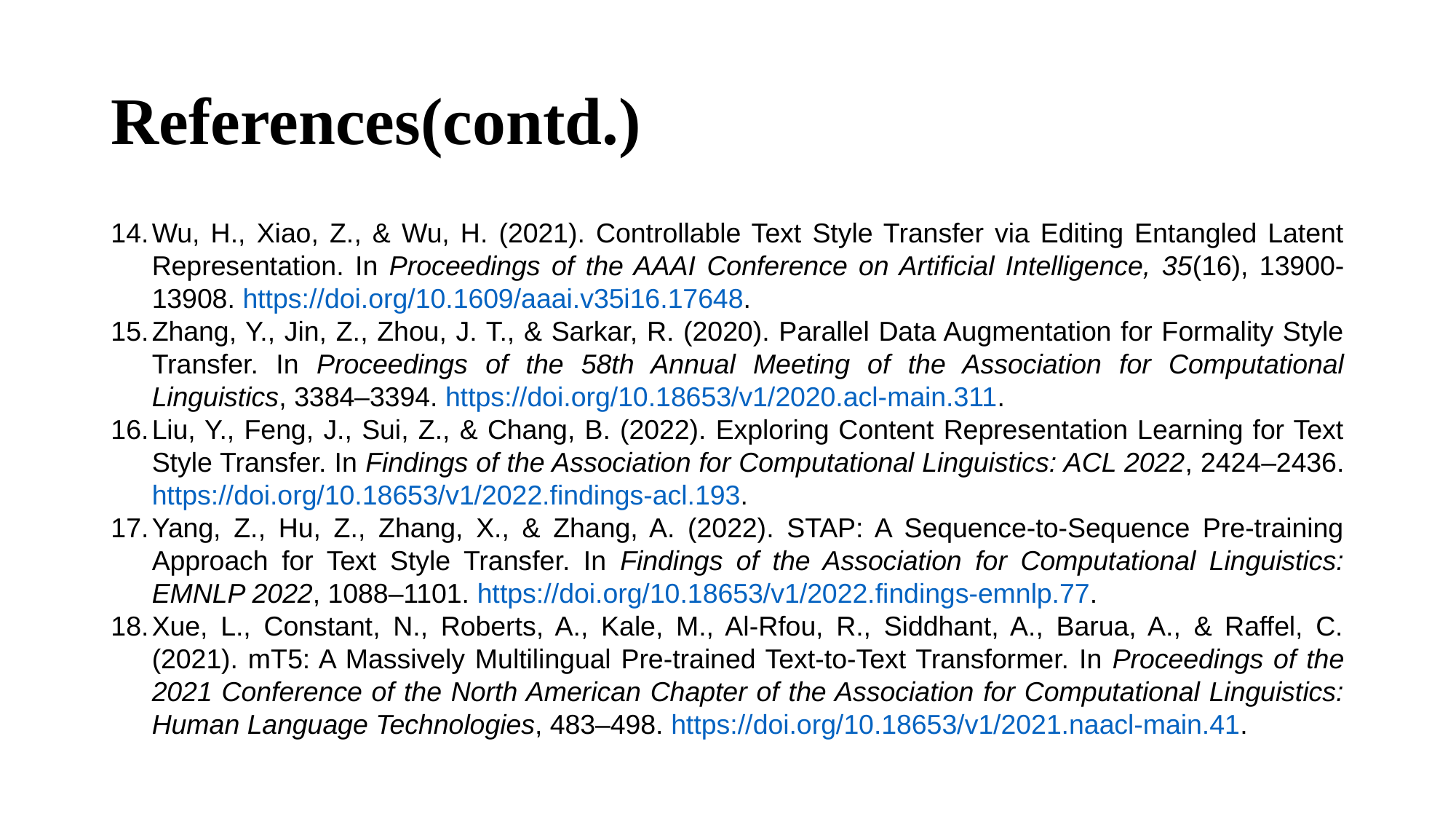

# References(contd.)
Wu, H., Xiao, Z., & Wu, H. (2021). Controllable Text Style Transfer via Editing Entangled Latent Representation. In Proceedings of the AAAI Conference on Artificial Intelligence, 35(16), 13900-13908. https://doi.org/10.1609/aaai.v35i16.17648.
Zhang, Y., Jin, Z., Zhou, J. T., & Sarkar, R. (2020). Parallel Data Augmentation for Formality Style Transfer. In Proceedings of the 58th Annual Meeting of the Association for Computational Linguistics, 3384–3394. https://doi.org/10.18653/v1/2020.acl-main.311.
Liu, Y., Feng, J., Sui, Z., & Chang, B. (2022). Exploring Content Representation Learning for Text Style Transfer. In Findings of the Association for Computational Linguistics: ACL 2022, 2424–2436. https://doi.org/10.18653/v1/2022.findings-acl.193.
Yang, Z., Hu, Z., Zhang, X., & Zhang, A. (2022). STAP: A Sequence-to-Sequence Pre-training Approach for Text Style Transfer. In Findings of the Association for Computational Linguistics: EMNLP 2022, 1088–1101. https://doi.org/10.18653/v1/2022.findings-emnlp.77.
Xue, L., Constant, N., Roberts, A., Kale, M., Al-Rfou, R., Siddhant, A., Barua, A., & Raffel, C. (2021). mT5: A Massively Multilingual Pre-trained Text-to-Text Transformer. In Proceedings of the 2021 Conference of the North American Chapter of the Association for Computational Linguistics: Human Language Technologies, 483–498. https://doi.org/10.18653/v1/2021.naacl-main.41.